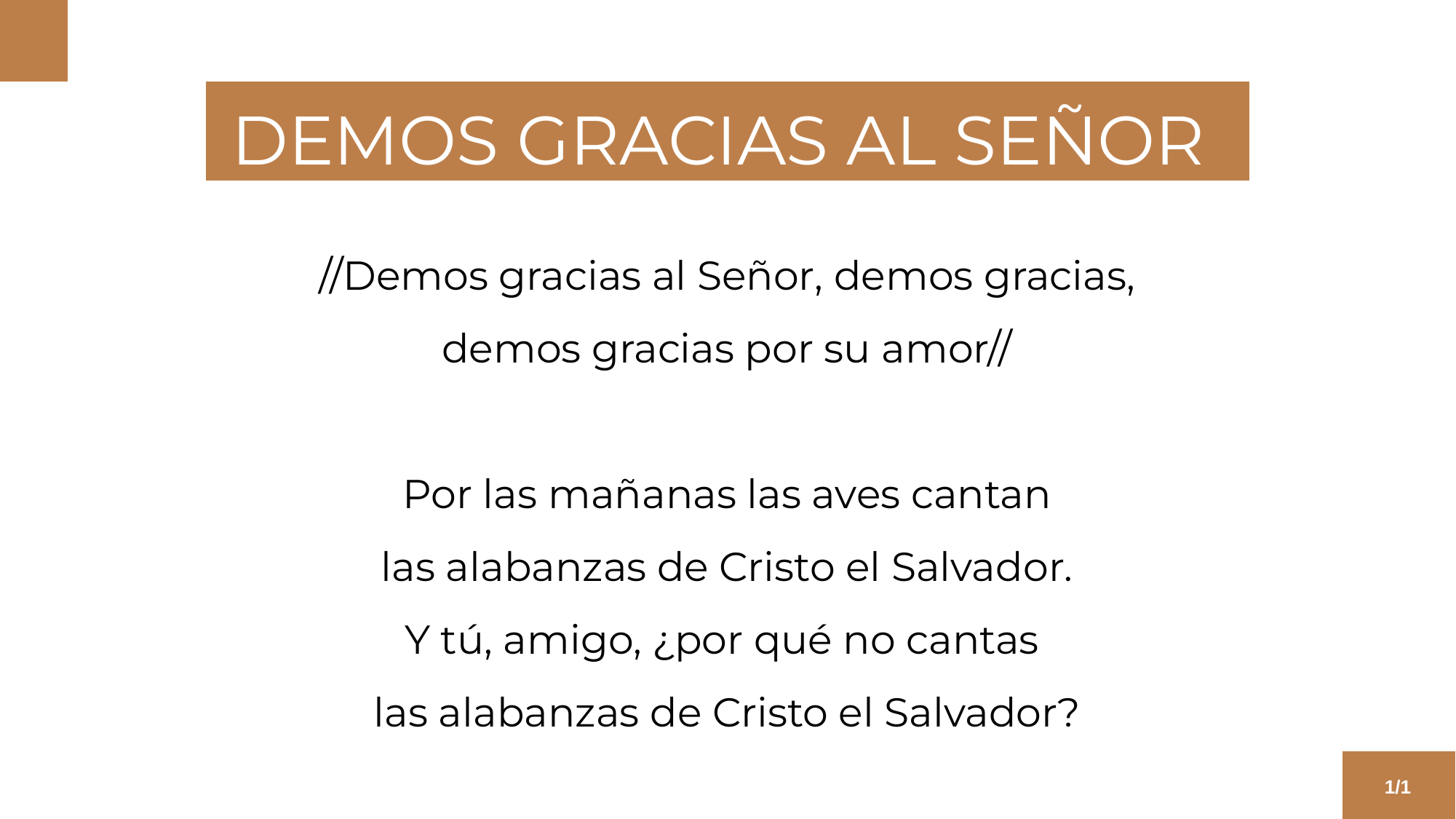

DEMOS GRACIAS AL SEÑOR
//Demos gracias al Señor, demos gracias,
demos gracias por su amor//

Por las mañanas las aves cantan
las alabanzas de Cristo el Salvador.
Y tú, amigo, ¿por qué no cantas
las alabanzas de Cristo el Salvador?

1/1